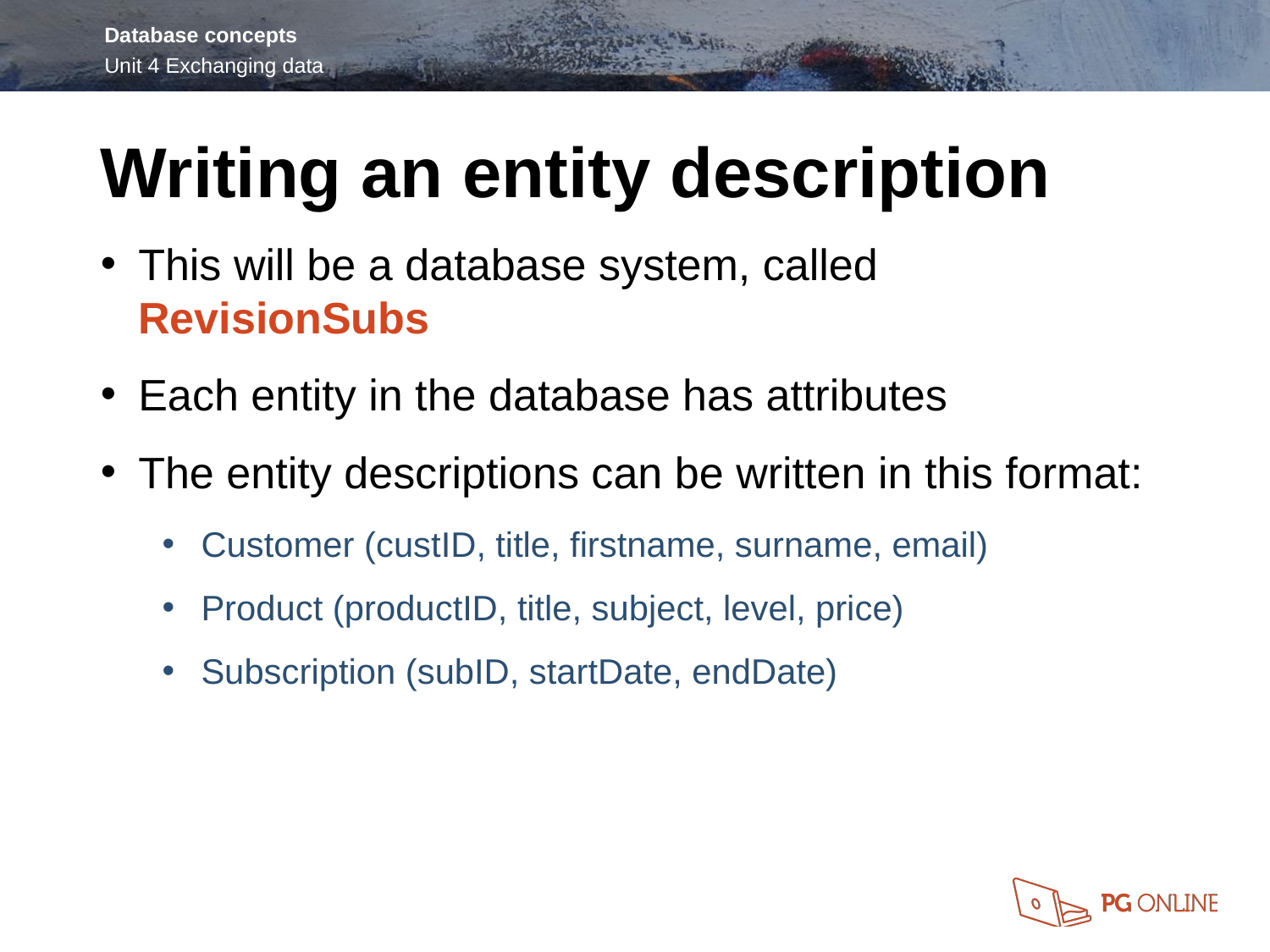

Writing an entity description
This will be a database system, called RevisionSubs
Each entity in the database has attributes
The entity descriptions can be written in this format:
Customer (custID, title, firstname, surname, email)
Product (productID, title, subject, level, price)
Subscription (subID, startDate, endDate)